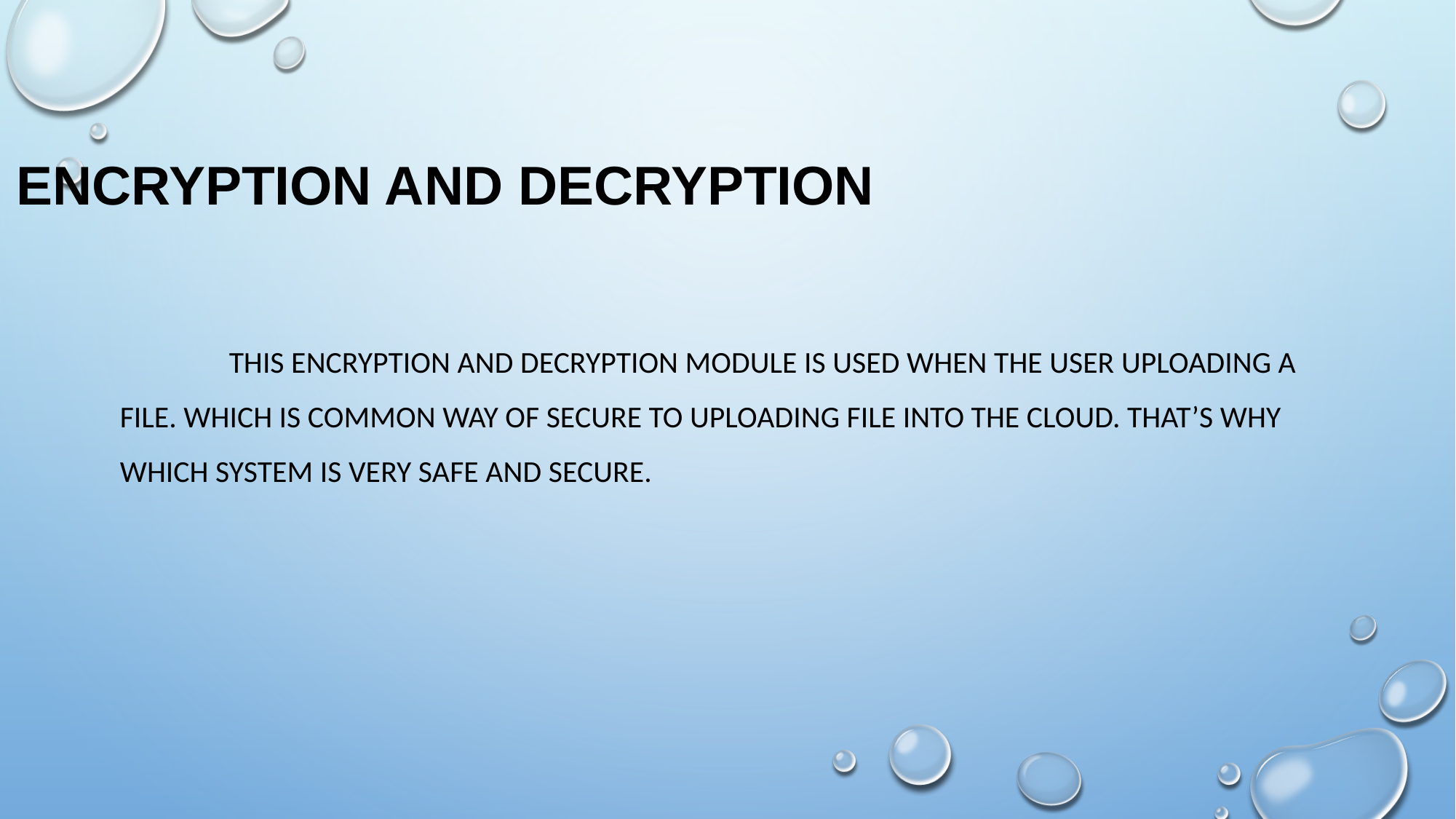

# Encryption and decryption

	This encryption and decryption module is used when the user uploading a file. Which is common way of secure to uploading file into the cloud. That’s why which system is very safe and secure.